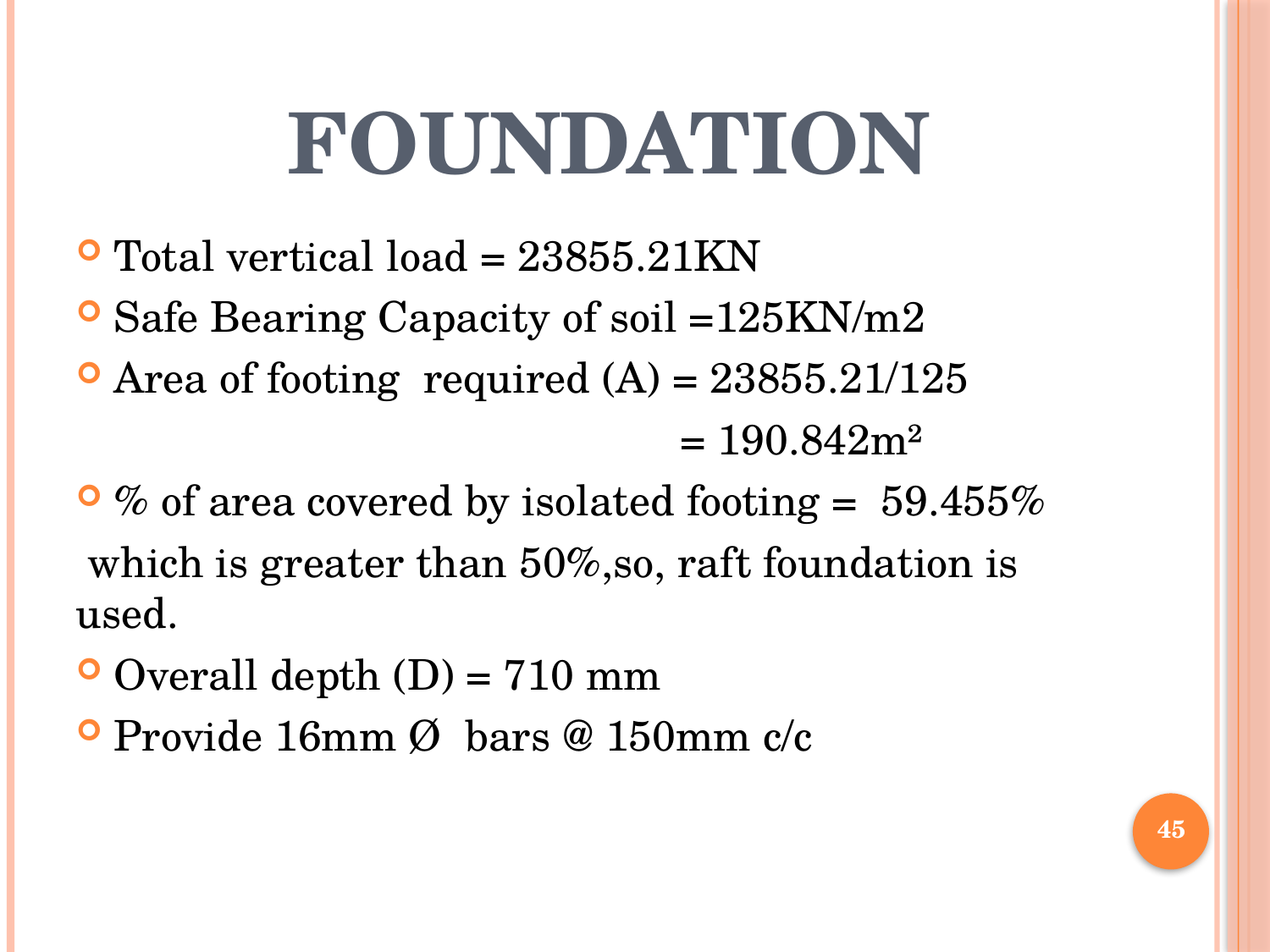

# FOUNDATION
Total vertical load = 23855.21KN
Safe Bearing Capacity of soil =125KN/m2
Area of footing  required (A) = 23855.21/125
                                                   = 190.842m²
% of area covered by isolated footing =  59.455%
 which is greater than 50%,so, raft foundation is used.
Overall depth (D) = 710 mm
Provide 16mm Ø  bars @ 150mm c/c

45